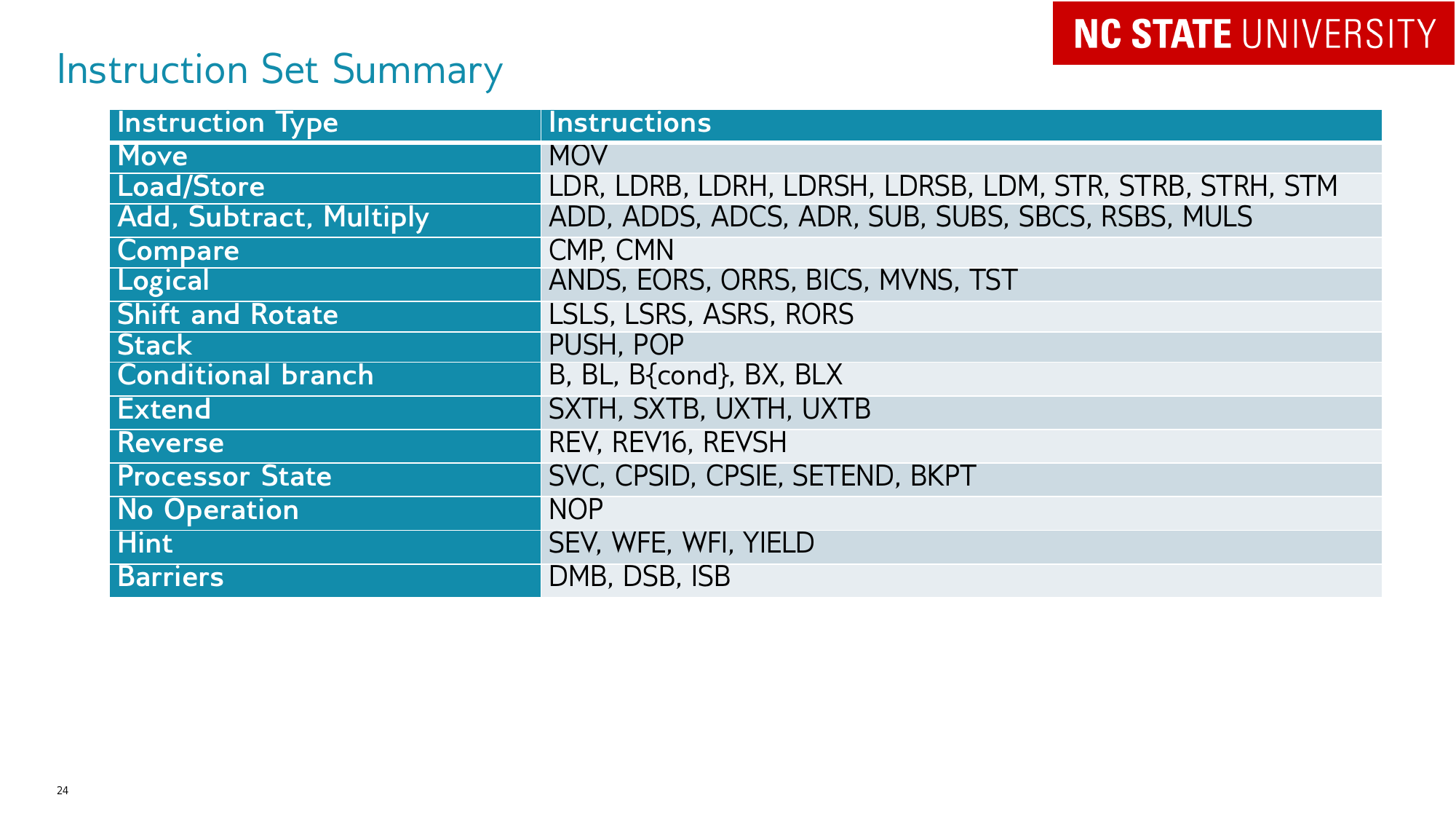

# Instruction Set Summary
| Instruction Type | Instructions |
| --- | --- |
| Move | MOV |
| Load/Store | LDR, LDRB, LDRH, LDRSH, LDRSB, LDM, STR, STRB, STRH, STM |
| Add, Subtract, Multiply | ADD, ADDS, ADCS, ADR, SUB, SUBS, SBCS, RSBS, MULS |
| Compare | CMP, CMN |
| Logical | ANDS, EORS, ORRS, BICS, MVNS, TST |
| Shift and Rotate | LSLS, LSRS, ASRS, RORS |
| Stack | PUSH, POP |
| Conditional branch | B, BL, B{cond}, BX, BLX |
| Extend | SXTH, SXTB, UXTH, UXTB |
| Reverse | REV, REV16, REVSH |
| Processor State | SVC, CPSID, CPSIE, SETEND, BKPT |
| No Operation | NOP |
| Hint | SEV, WFE, WFI, YIELD |
| Barriers | DMB, DSB, ISB |